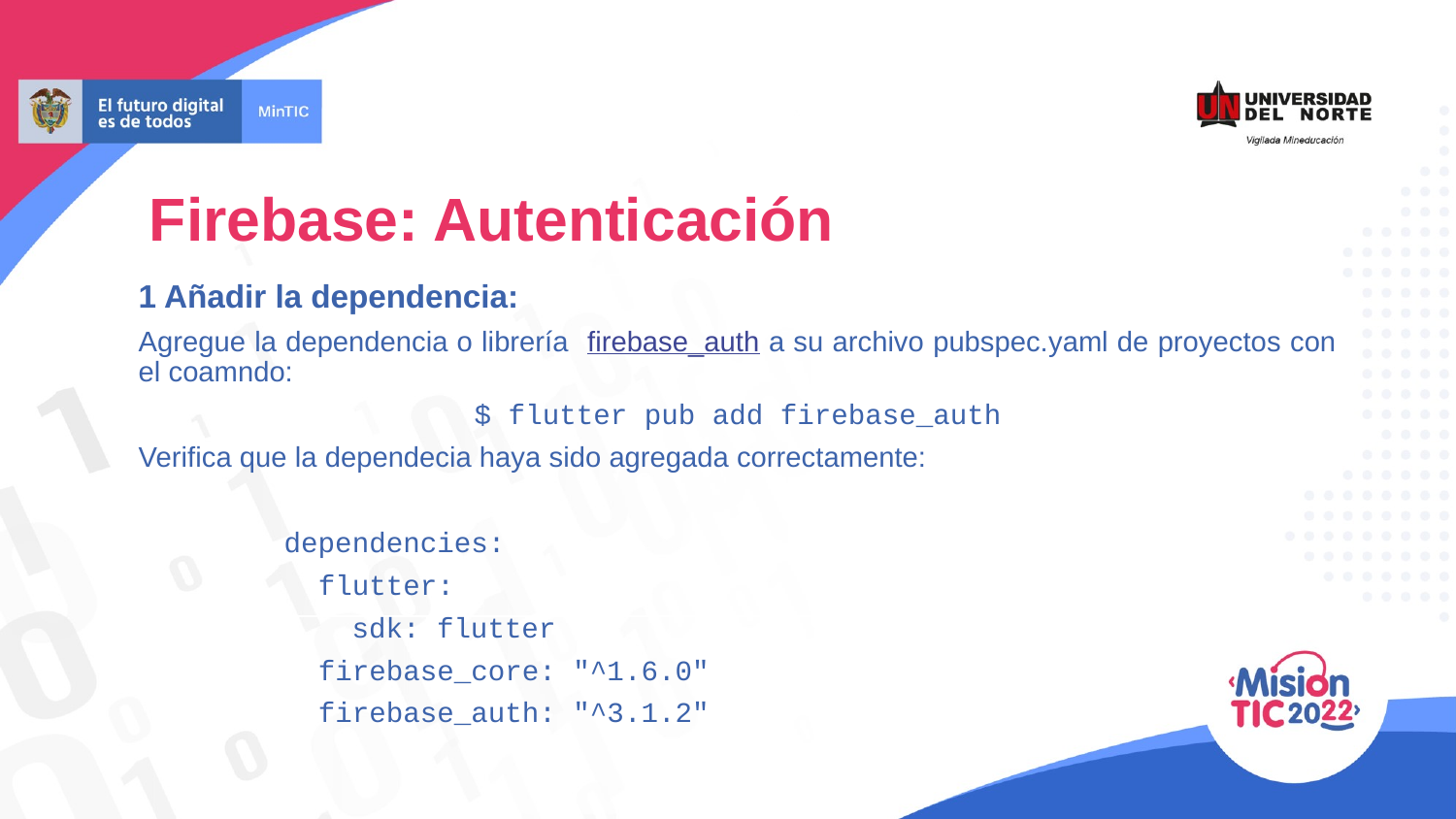

# Firebase: Autenticación
1 Añadir la dependencia:
Agregue la dependencia o librería  firebase_auth a su archivo pubspec.yaml de proyectos con el coamndo:
$ flutter pub add firebase_auth
Verifica que la dependecia haya sido agregada correctamente:

dependencies:
  flutter:
    sdk: flutter
  firebase_core: "^1.6.0"
  firebase_auth: "^3.1.2"